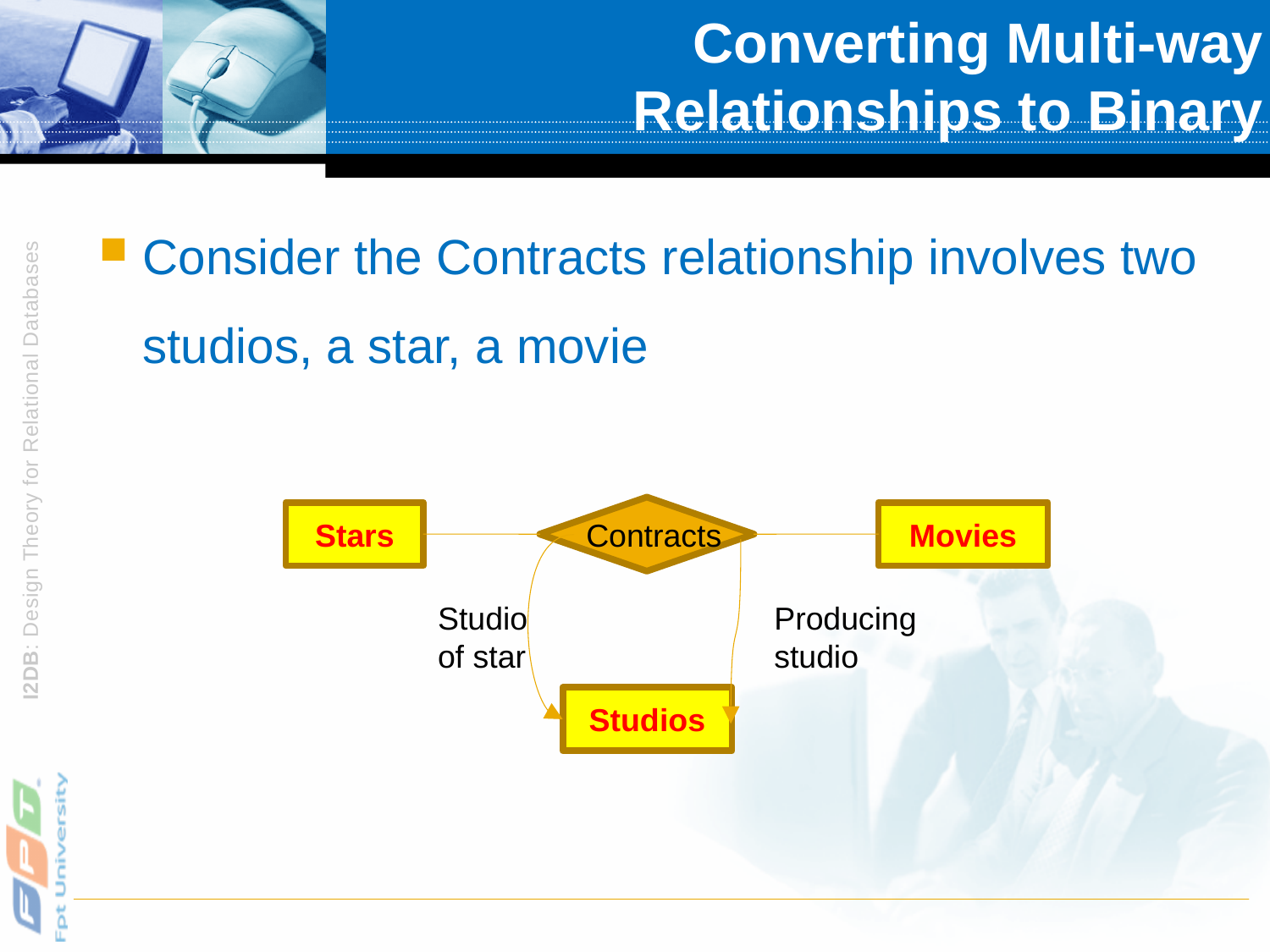

# Converting Multi-way Relationships to Binary
Consider the Contracts relationship involves two studios, a star, a movie

Contracts
Stars
Movies
Studio
of star
Producing
studio
Studios